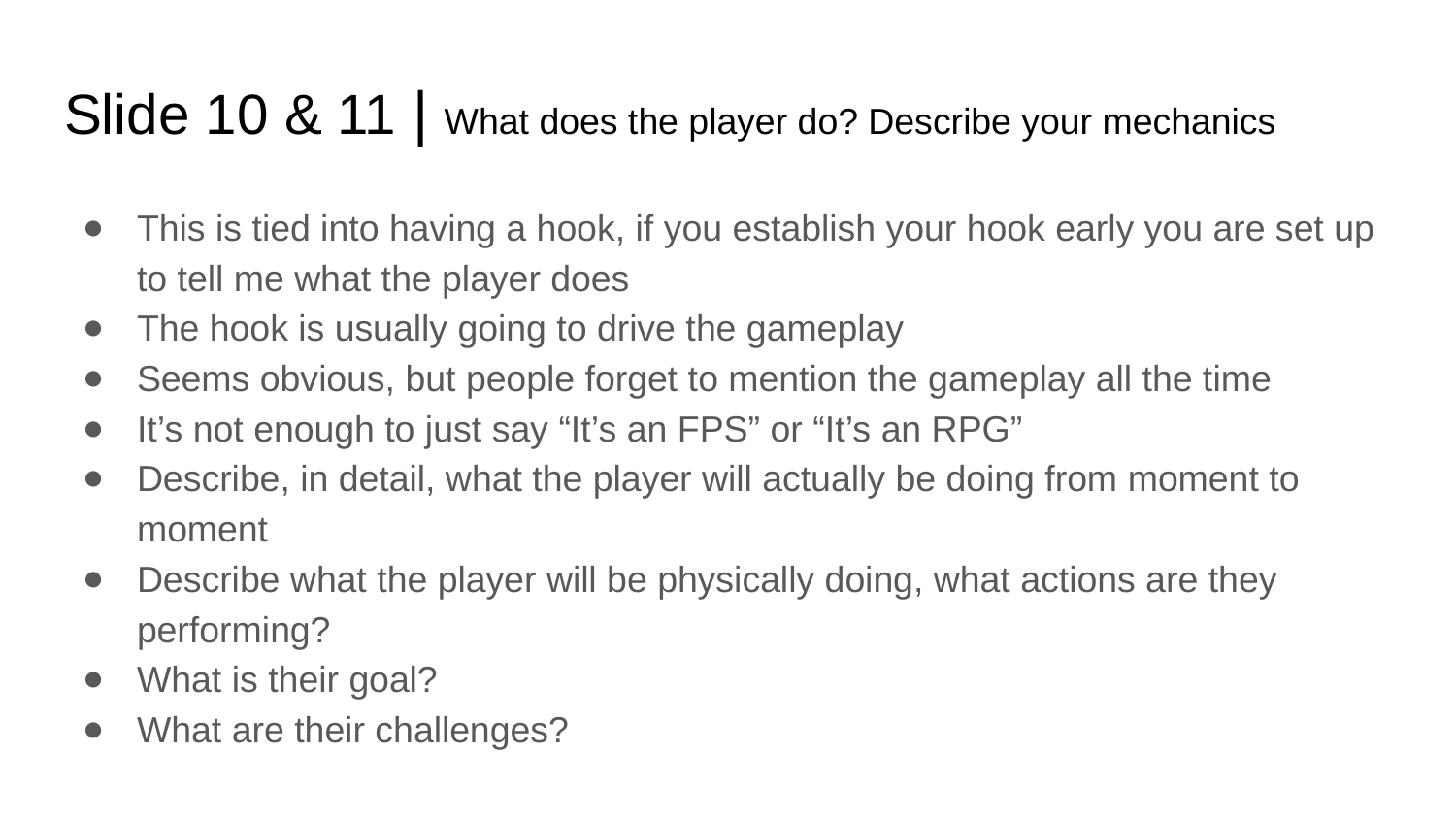

# Slide 10 & 11 | What does the player do? Describe your mechanics
This is tied into having a hook, if you establish your hook early you are set up to tell me what the player does
The hook is usually going to drive the gameplay
Seems obvious, but people forget to mention the gameplay all the time
It’s not enough to just say “It’s an FPS” or “It’s an RPG”
Describe, in detail, what the player will actually be doing from moment to moment
Describe what the player will be physically doing, what actions are they performing?
What is their goal?
What are their challenges?